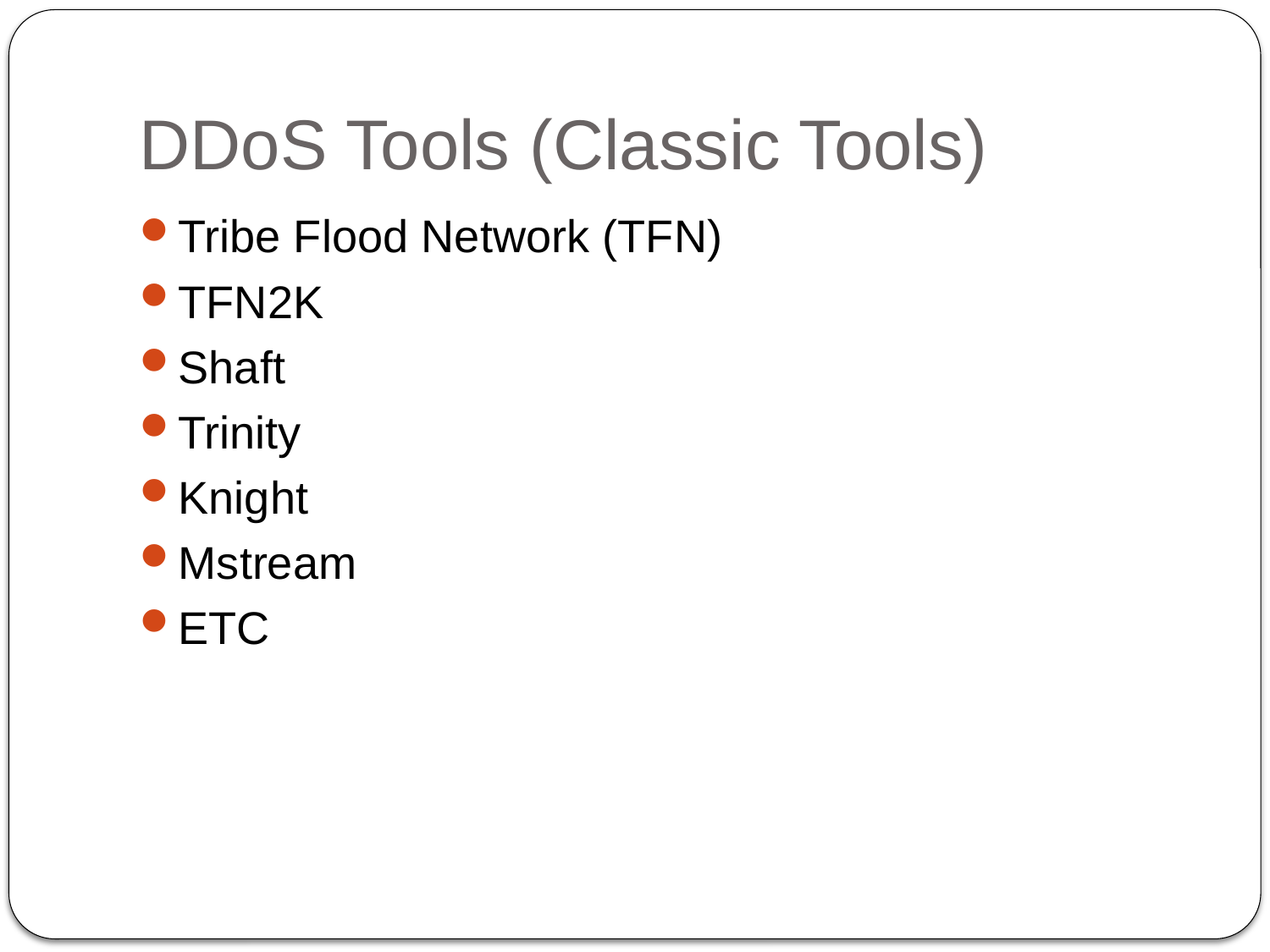

# DDoS Tools (Classic Tools)
Tribe Flood Network (TFN)
TFN2K
Shaft
Trinity
Knight
Mstream
ETC